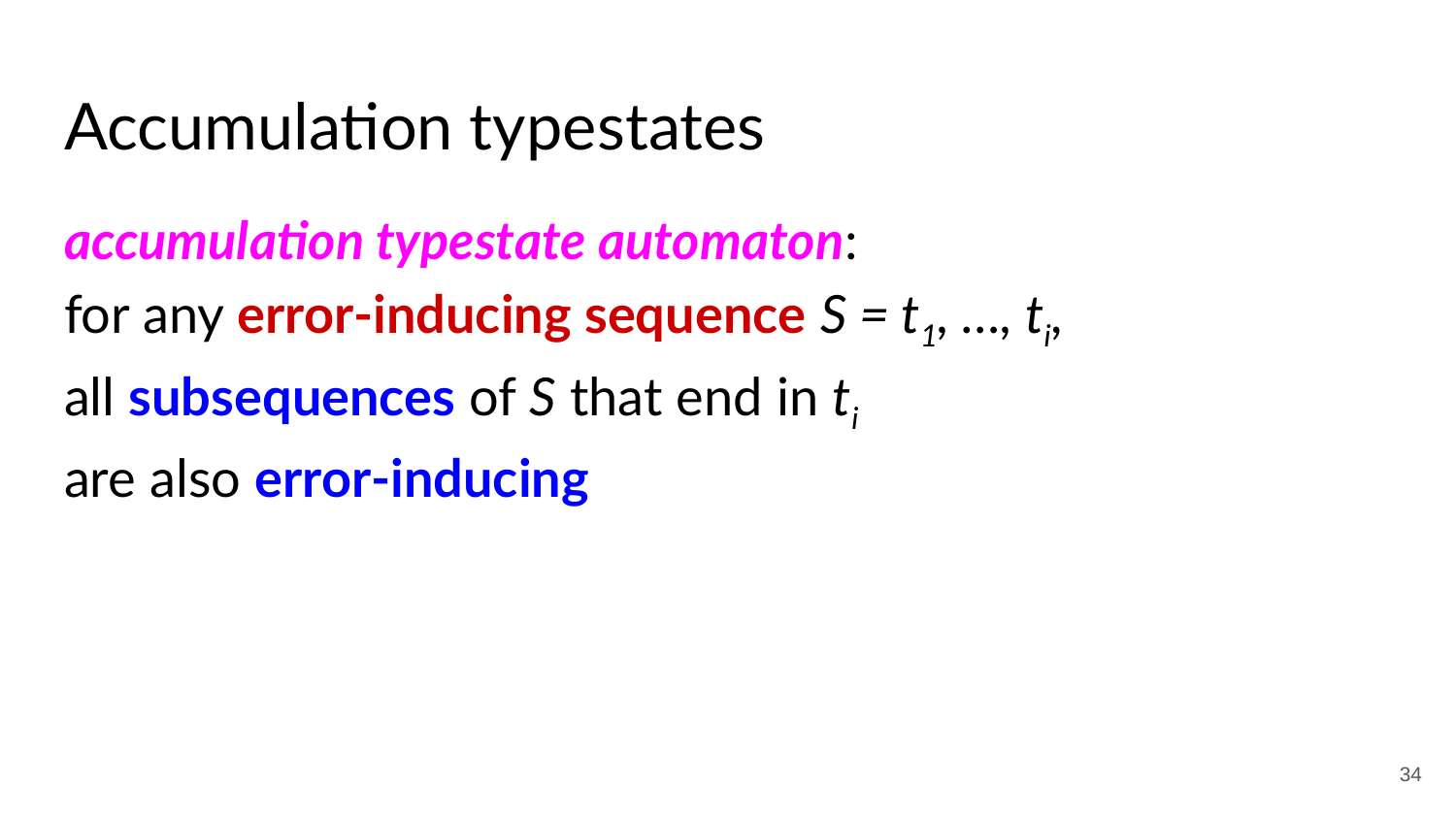

# Accumulation typestates
accumulation typestate automaton:
for any error-inducing sequence S = t1, …, ti,
all subsequences of S that end in ti
are also error-inducing
34